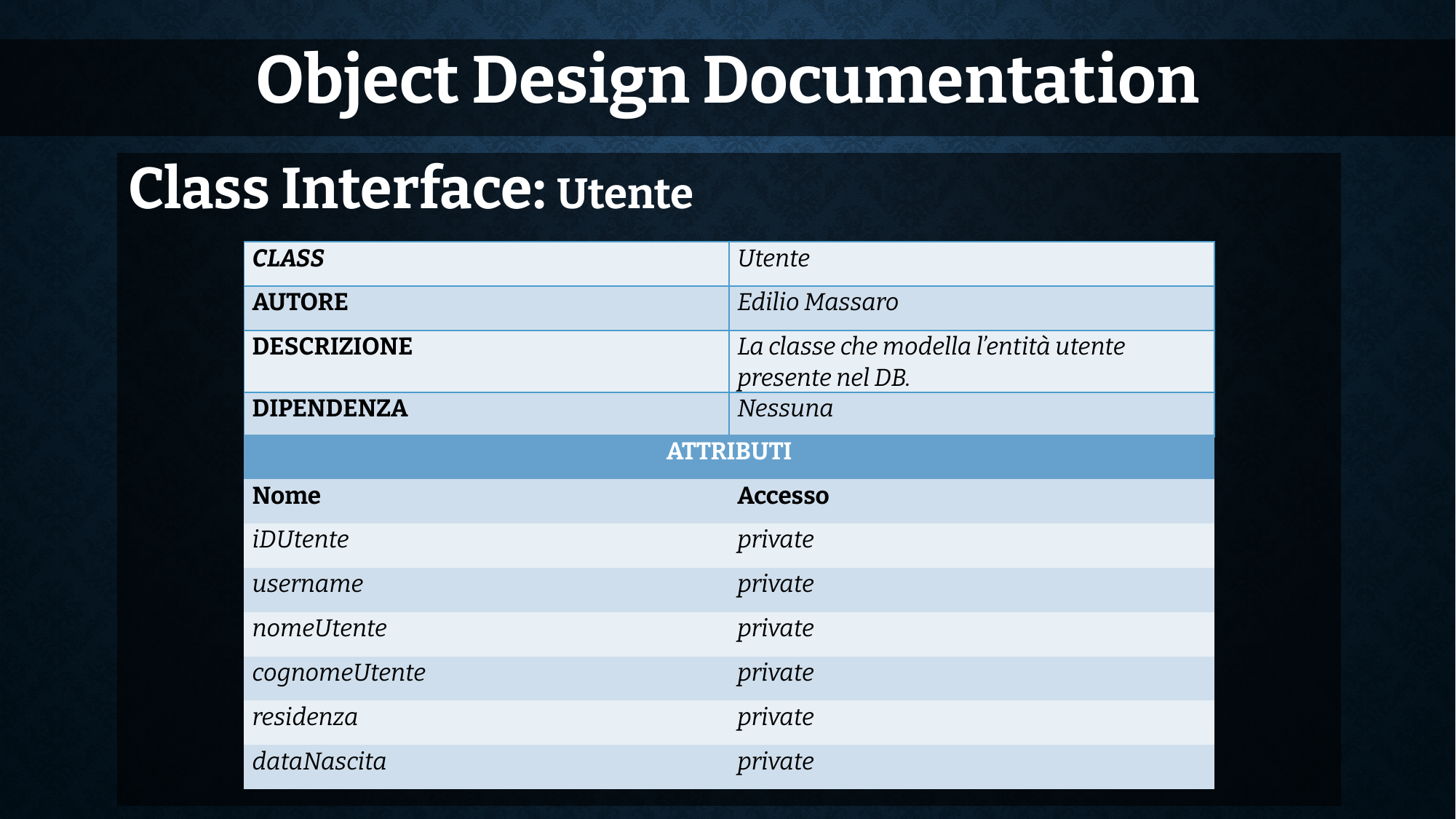

Object Design Documentation
Class Interface: Utente

| CLASS | Utente |
| --- | --- |
| AUTORE | Edilio Massaro |
| DESCRIZIONE | La classe che modella l’entità utente presente nel DB. |
| DIPENDENZA | Nessuna |
| ATTRIBUTI |  |
| --- | --- |
| Nome | Accesso |
| iDUtente | private |
| username | private |
| nomeUtente | private |
| cognomeUtente | private |
| residenza | private |
| dataNascita | private |